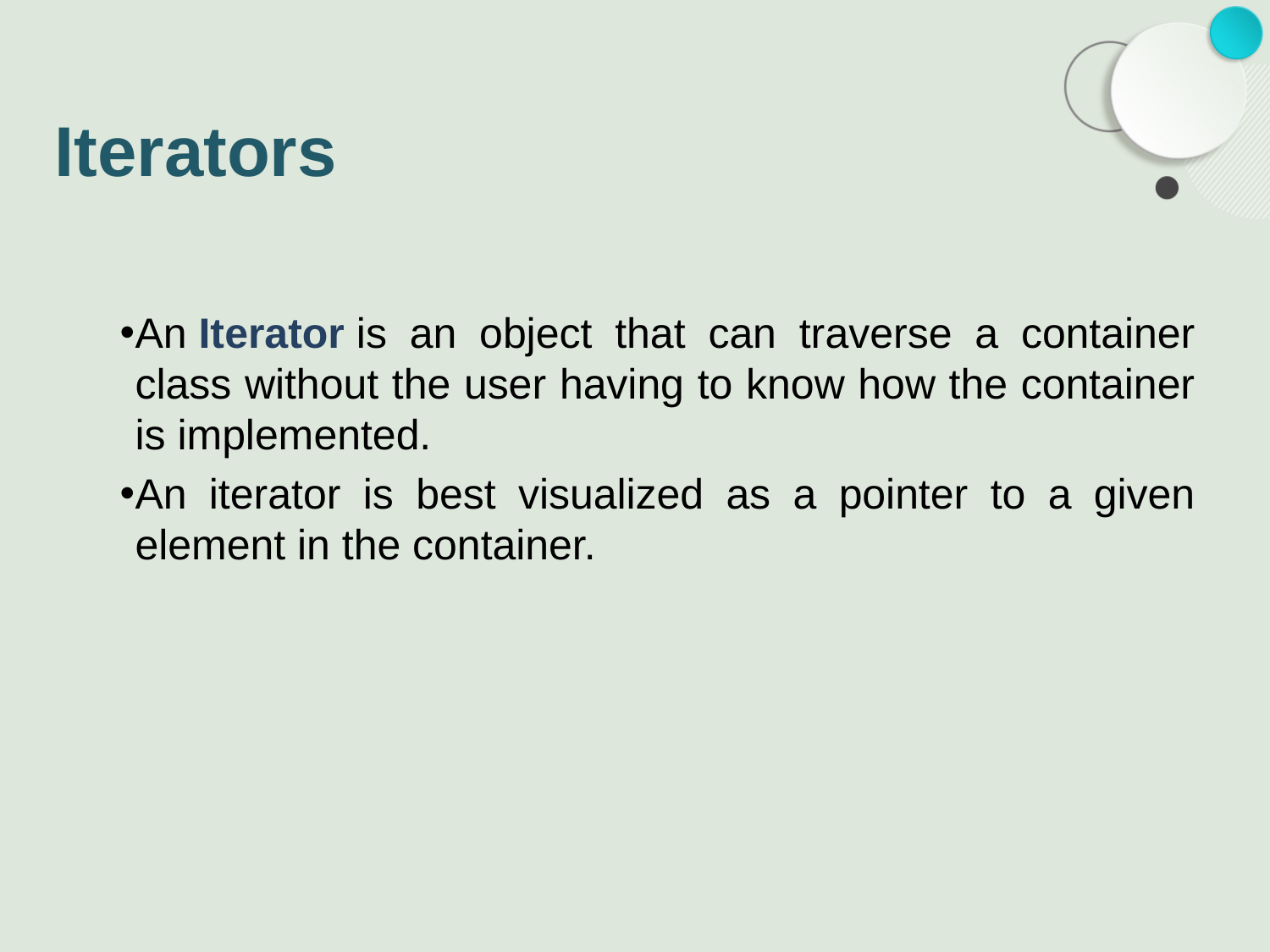

# Iterators
An Iterator is an object that can traverse a container class without the user having to know how the container is implemented.
An iterator is best visualized as a pointer to a given element in the container.